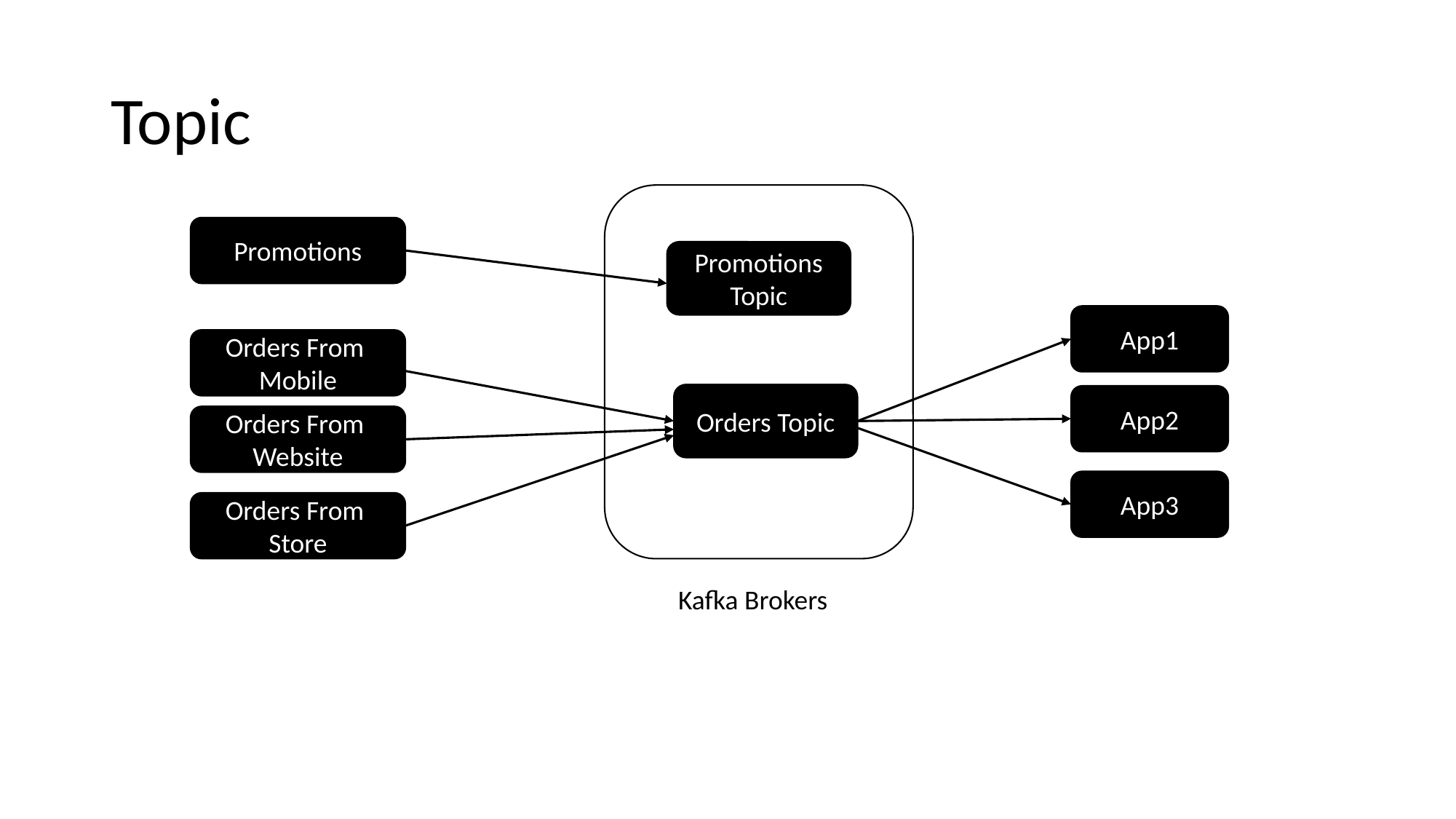

# Topic

Promotions
Promotions Topic
App1
Orders From
Mobile
Orders Topic
App2
Orders From
Website
App3
Orders From
Store
Kafka Brokers